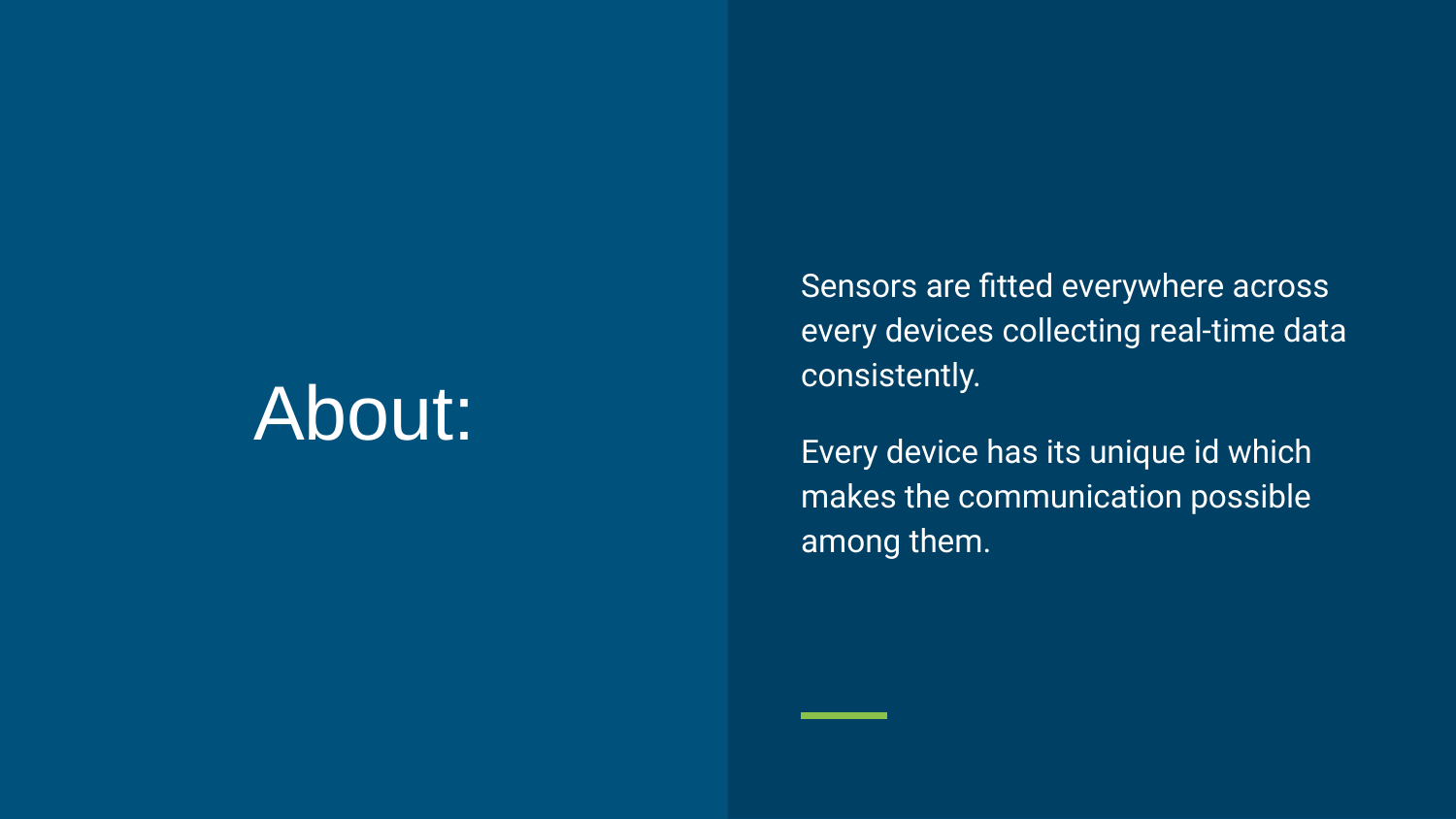

Sensors are fitted everywhere across every devices collecting real-time data consistently.
Every device has its unique id which makes the communication possible among them.
# About: